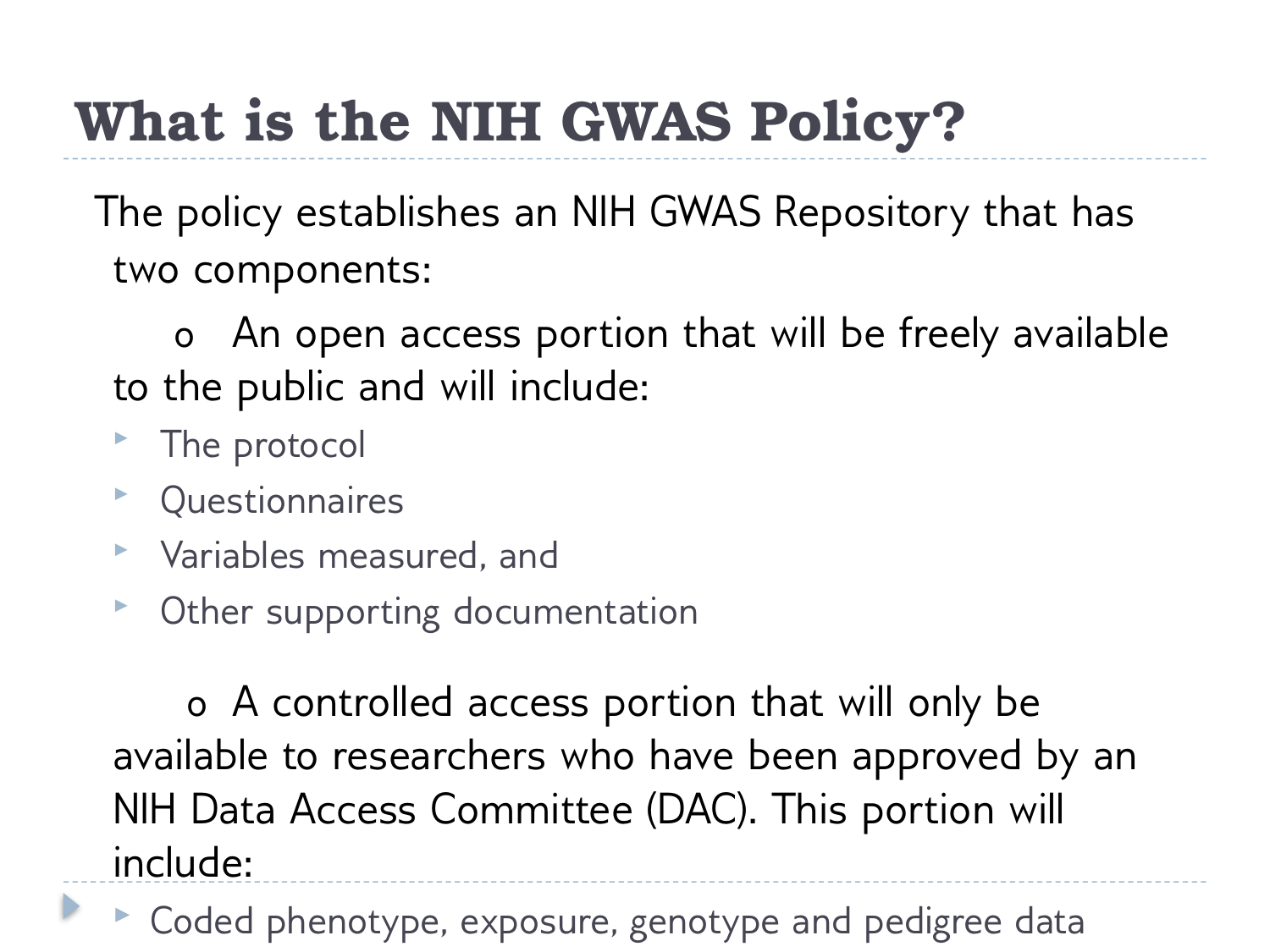

# What is the NIH GWAS Policy?
 The policy establishes an NIH GWAS Repository that has two components:
        o   An open access portion that will be freely available to the public and will include:
 The protocol
 Questionnaires
 Variables measured, and
 Other supporting documentation

         o  A controlled access portion that will only be available to researchers who have been approved by an NIH Data Access Committee (DAC). This portion will include:
Coded phenotype, exposure, genotype and pedigree data